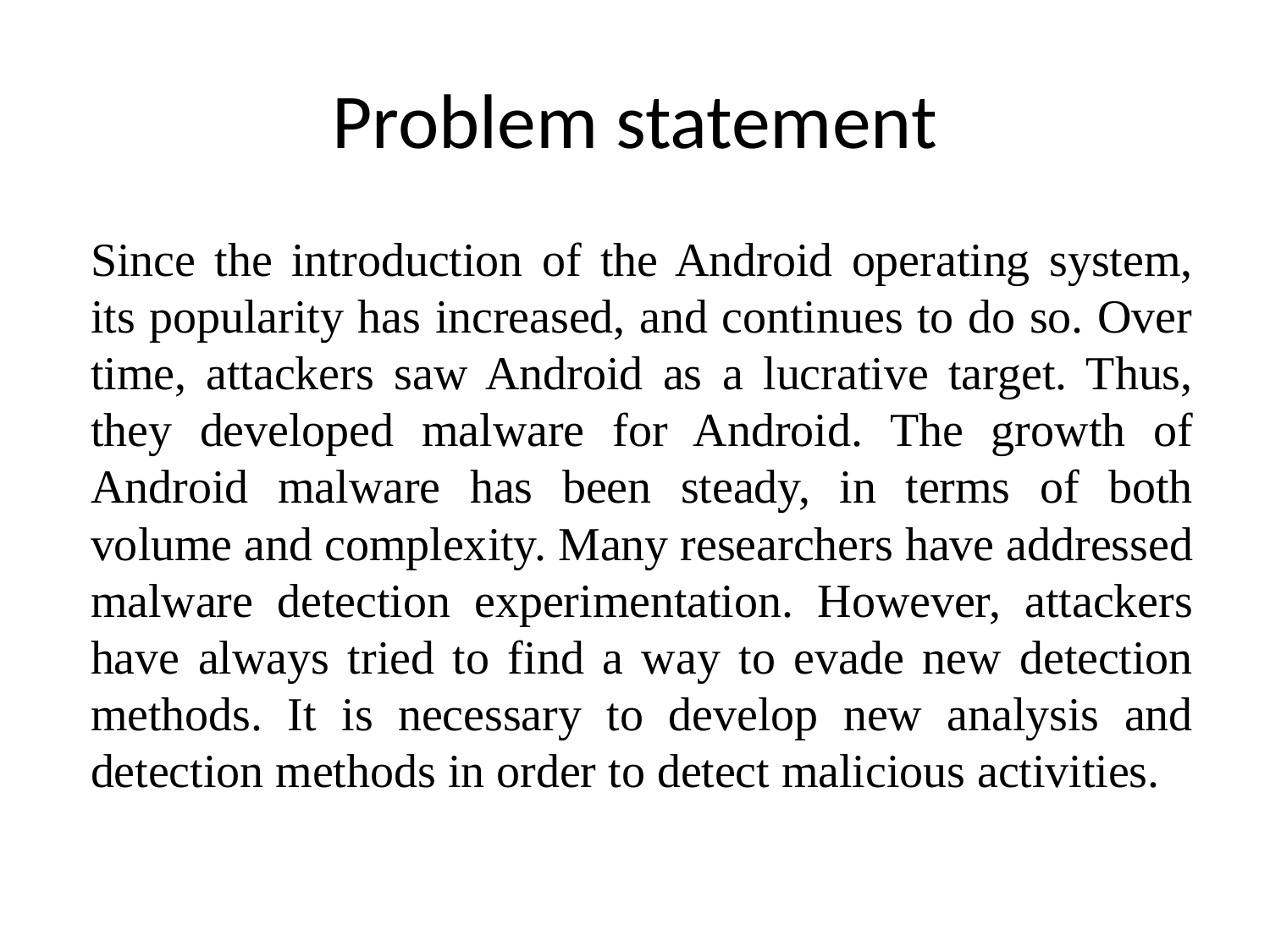

# Problem statement
Since the introduction of the Android operating system, its popularity has increased, and continues to do so. Over time, attackers saw Android as a lucrative target. Thus, they developed malware for Android. The growth of Android malware has been steady, in terms of both volume and complexity. Many researchers have addressed malware detection experimentation. However, attackers have always tried to find a way to evade new detection methods. It is necessary to develop new analysis and detection methods in order to detect malicious activities.